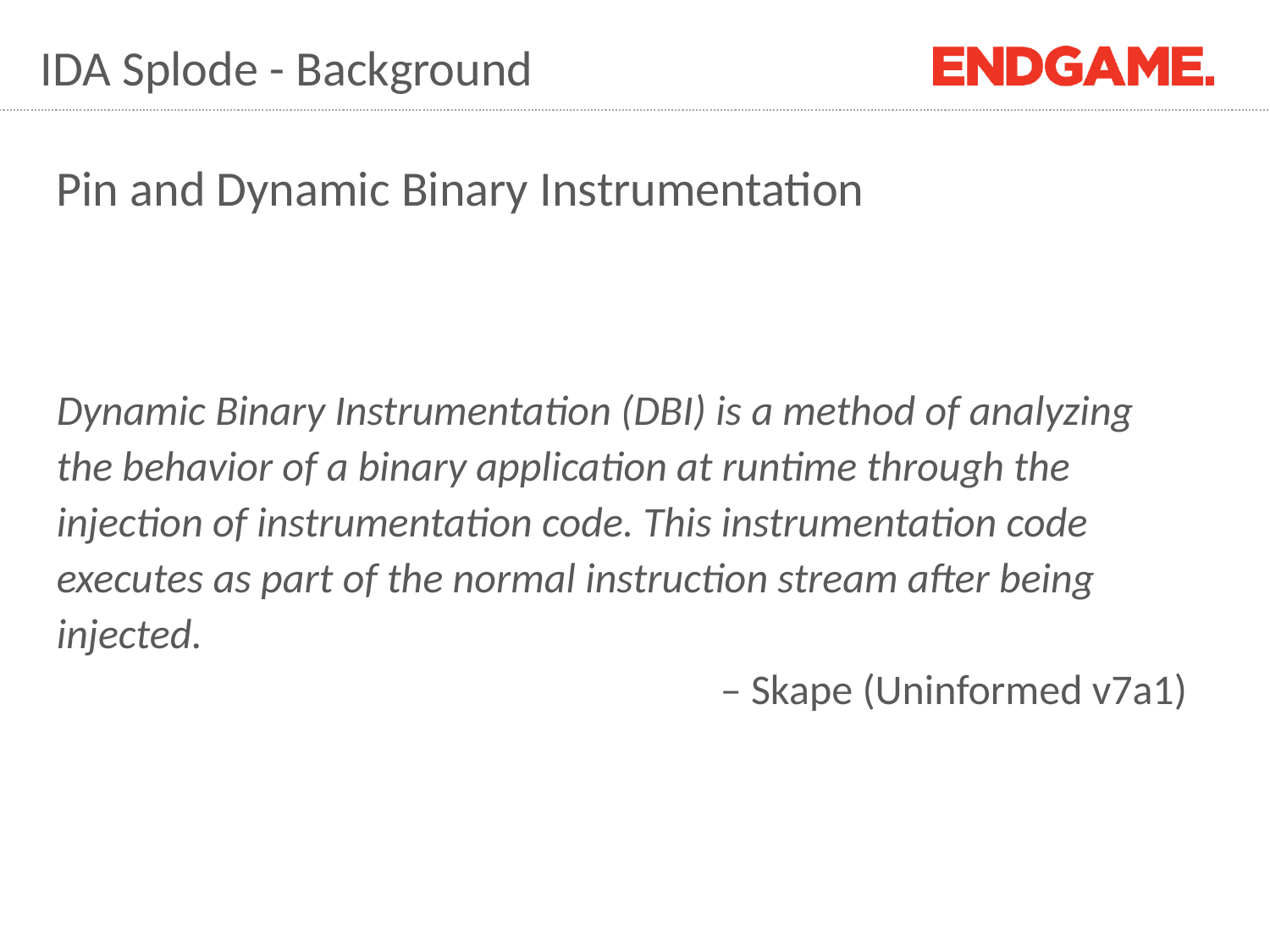

# IDA Splode - Background
Pin and Dynamic Binary Instrumentation

Dynamic Binary Instrumentation (DBI) is a method of analyzing the behavior of a binary application at runtime through the injection of instrumentation code. This instrumentation code executes as part of the normal instruction stream after being injected.
– Skape (Uninformed v7a1)